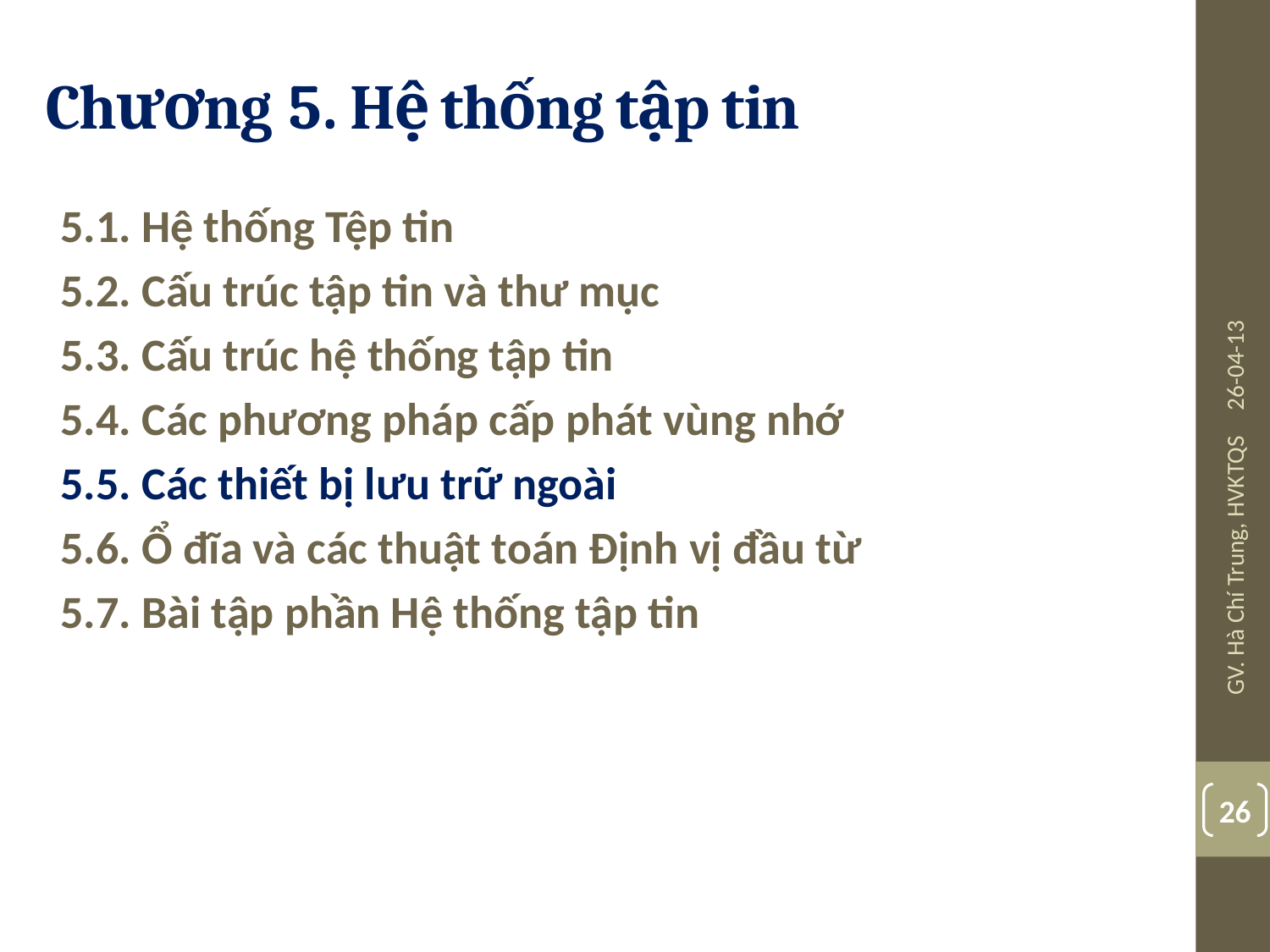

# Chương 5. Hệ thống tập tin
5.1. Hệ thống Tệp tin
5.2. Cấu trúc tập tin và thư mục
5.3. Cấu trúc hệ thống tập tin
5.4. Các phương pháp cấp phát vùng nhớ
5.5. Các thiết bị lưu trữ ngoài
5.6. Ổ đĩa và các thuật toán Định vị đầu từ
5.7. Bài tập phần Hệ thống tập tin

26-04-13
GV. Hà Chí Trung, HVKTQS
26